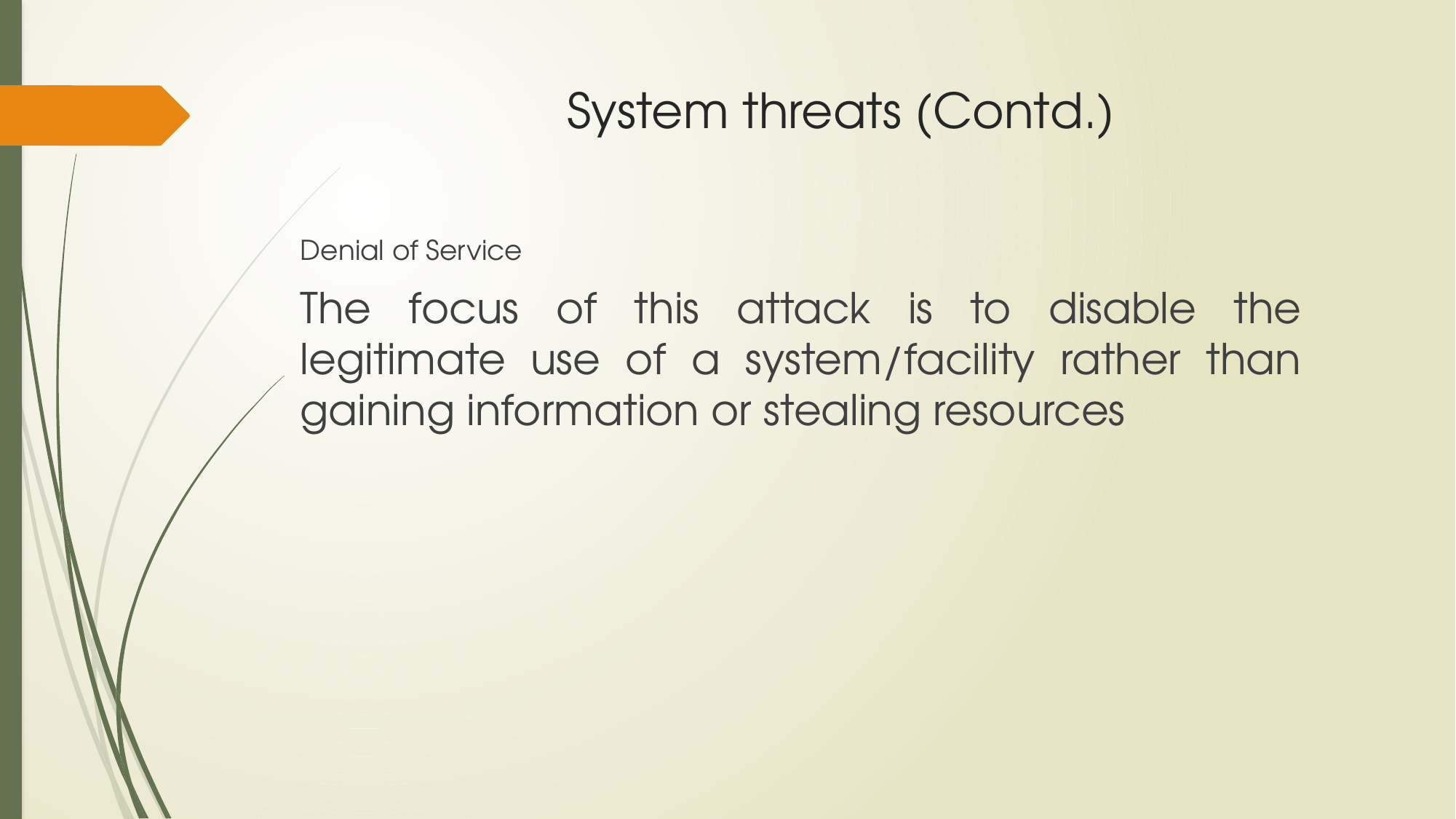

# System threats (Contd.)
	Denial of Service
	The focus of this attack is to disable the legitimate use of a system/facility rather than gaining information or stealing resources